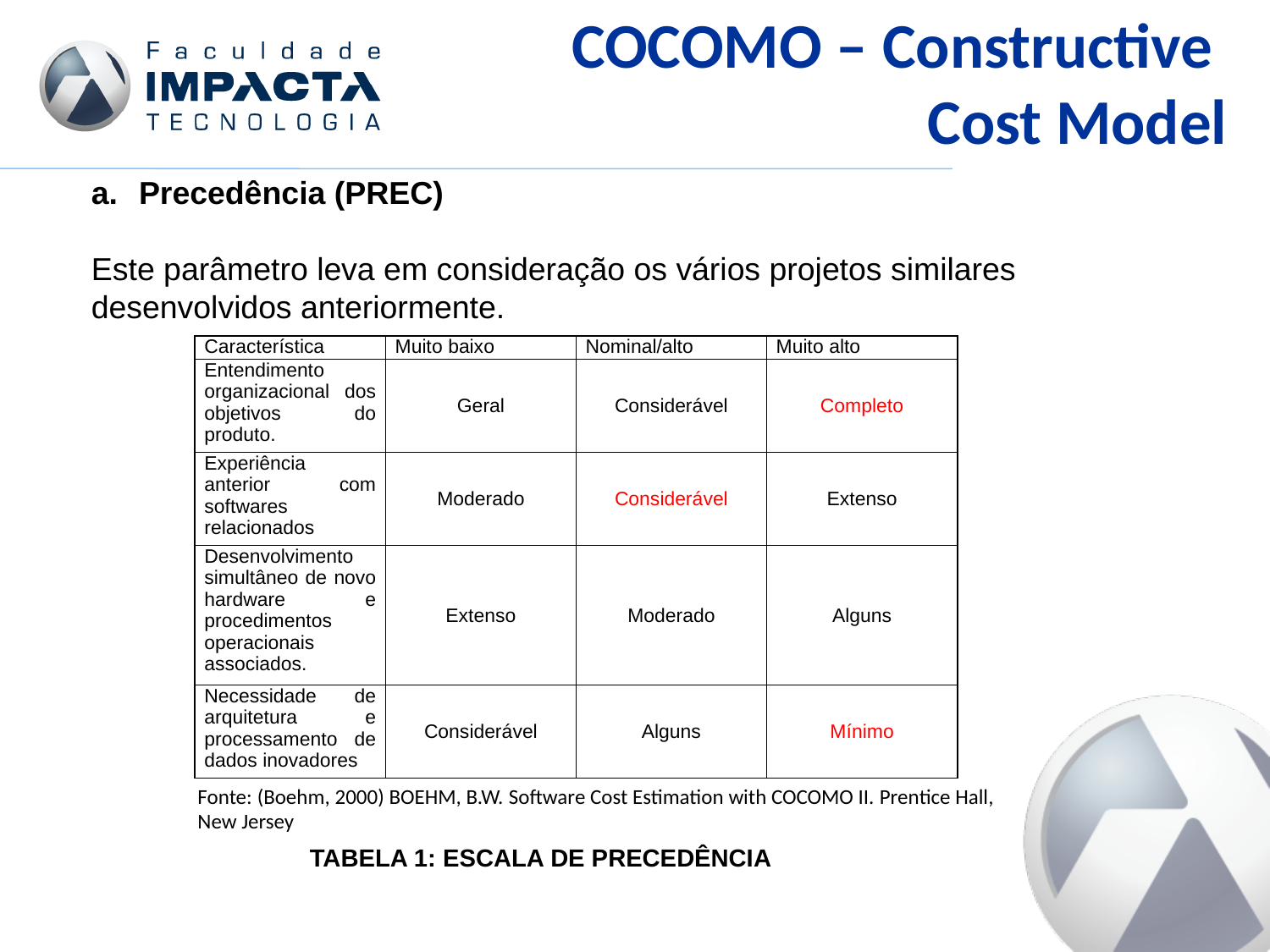

COCOMO – Constructive
Cost Model
Precedência (PREC)

Este parâmetro leva em consideração os vários projetos similares desenvolvidos anteriormente.

| Característica | Muito baixo | Nominal/alto | Muito alto |
| --- | --- | --- | --- |
| Entendimento organizacional dos objetivos do produto. | Geral | Considerável | Completo |
| Experiência anterior com softwares relacionados | Moderado | Considerável | Extenso |
| Desenvolvimento simultâneo de novo hardware e procedimentos operacionais associados. | Extenso | Moderado | Alguns |
| Necessidade de arquitetura e processamento de dados inovadores | Considerável | Alguns | Mínimo |
Fonte: (Boehm, 2000) BOEHM, B.W. Software Cost Estimation with COCOMO II. Prentice Hall, New Jersey
Tabela 1: eSCALA DE PRECEDÊNCIA